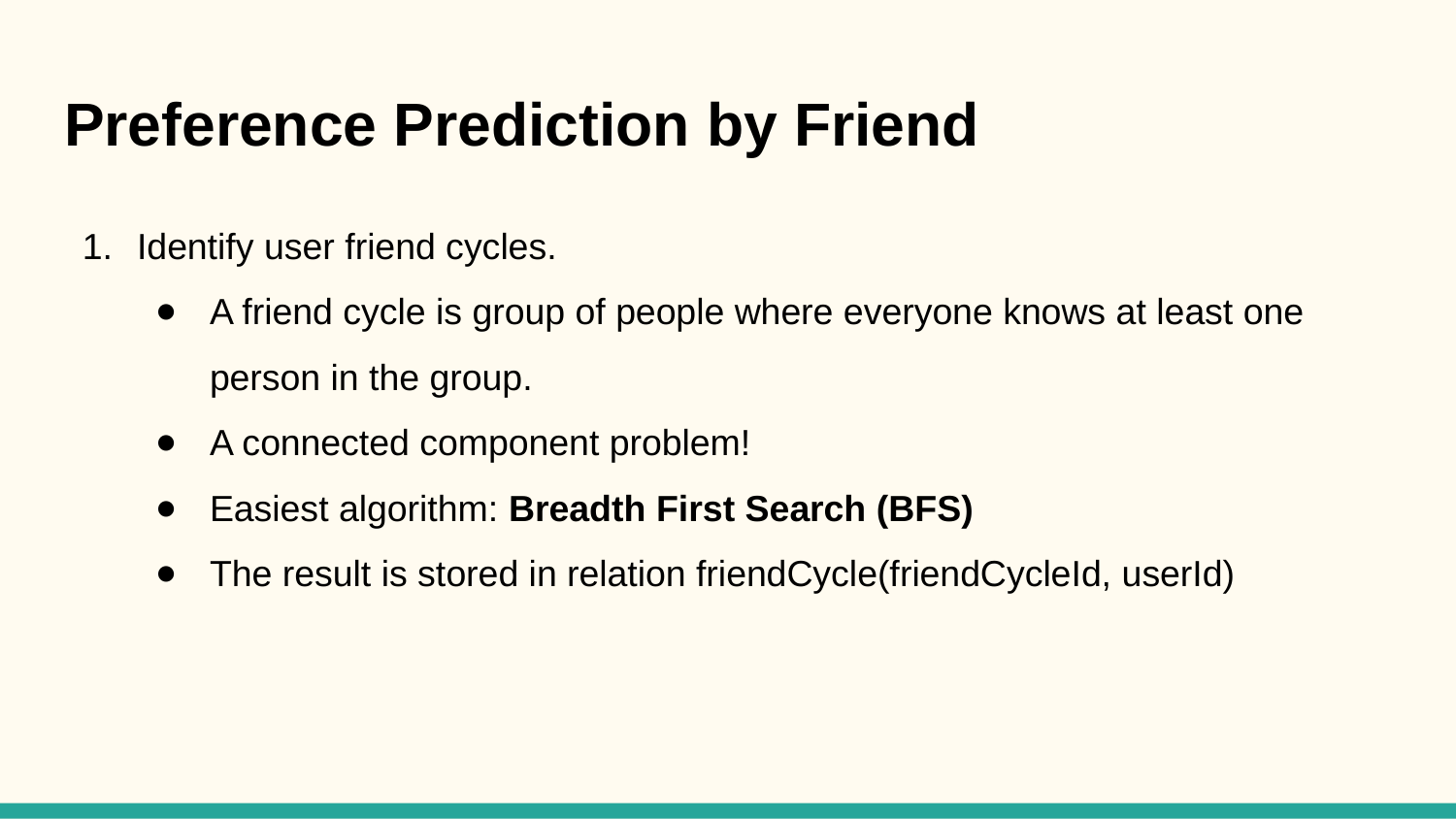

# Preference Prediction by Friend
Identify user friend cycles.
A friend cycle is group of people where everyone knows at least one person in the group.
A connected component problem!
Easiest algorithm: Breadth First Search (BFS)
The result is stored in relation friendCycle(friendCycleId, userId)